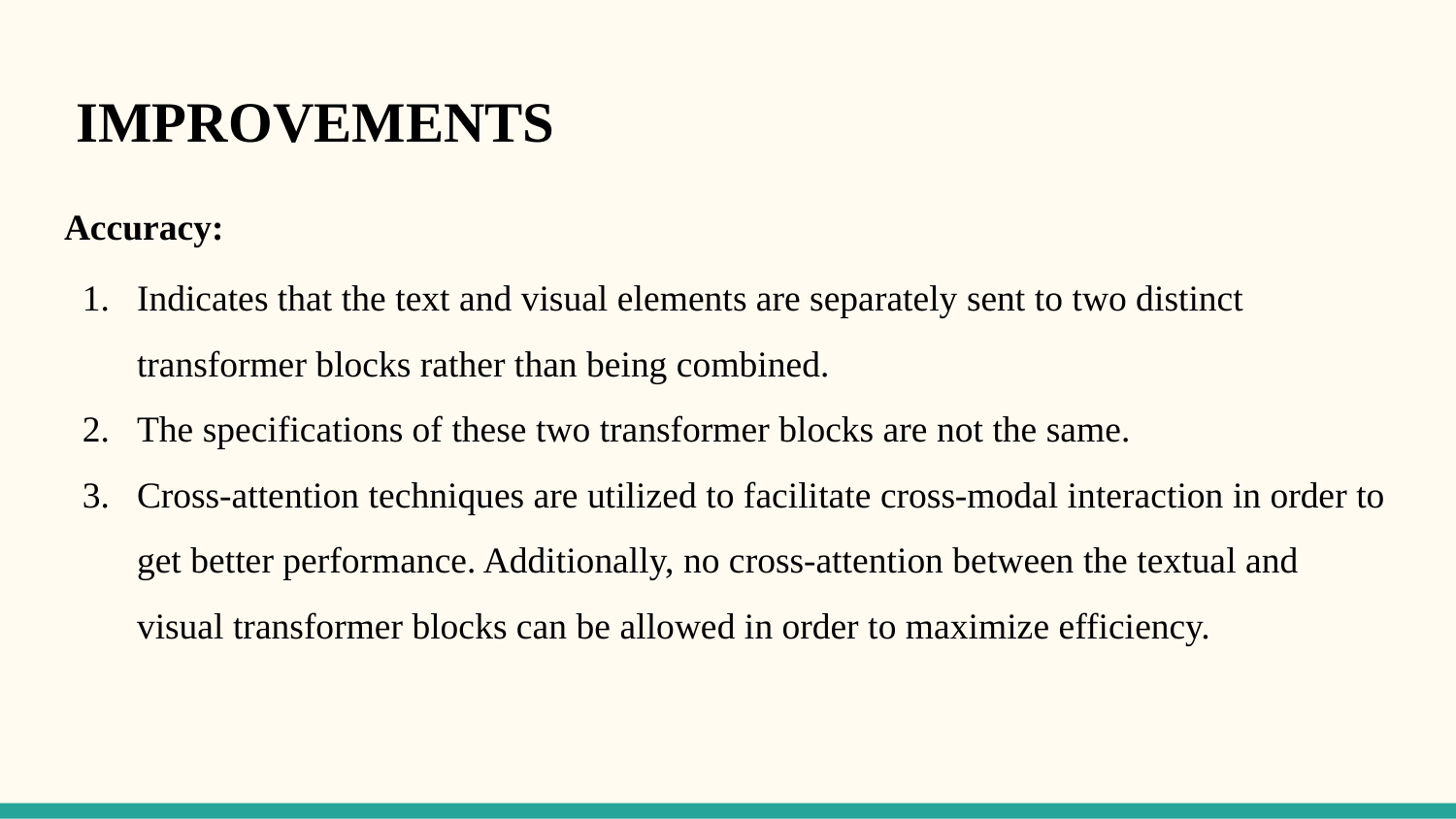

# IMPROVEMENTS
Accuracy:
Indicates that the text and visual elements are separately sent to two distinct transformer blocks rather than being combined.
The specifications of these two transformer blocks are not the same.
Cross-attention techniques are utilized to facilitate cross-modal interaction in order to get better performance. Additionally, no cross-attention between the textual and visual transformer blocks can be allowed in order to maximize efficiency.